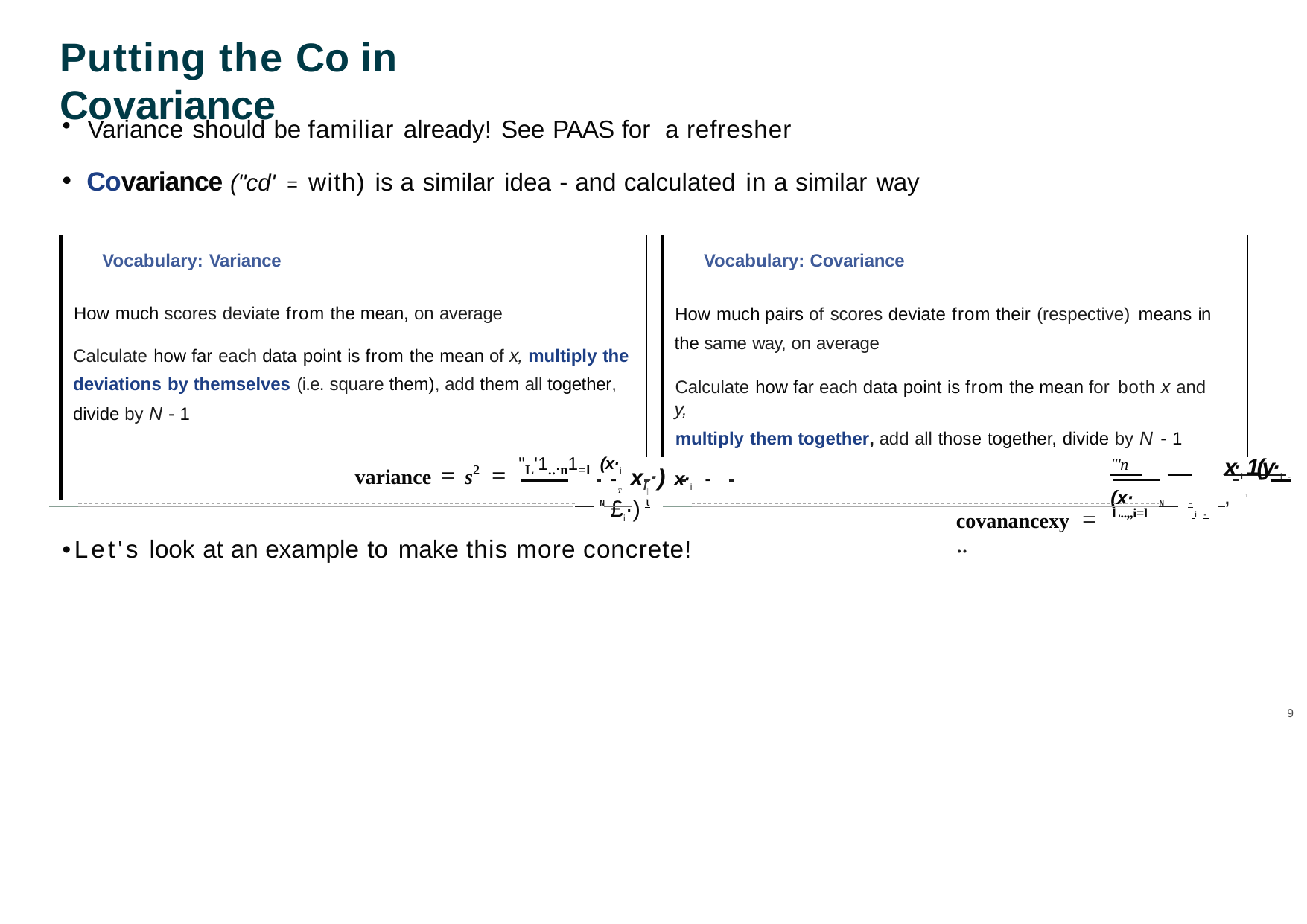

# Putting the Co in Covariance
Variance should be familiar already! See PAAS for a refresher
Covariance ("cd' = with) is a similar idea - and calculated in a similar way

Vocabulary: Variance
Vocabulary: Covariance

How much pairs of scores deviate from their (respective) means in the same way, on average

Calculate how far each data point is from the mean for both x and y,
multiply them together, add all those together, divide by N - 1
How much scores deviate from the mean, on average
Calculate how far each data point is from the mean of x, multiply the deviations by themselves (i.e. square them), add them all together, divide by N - 1
-  xr·) x·i  -  £i·)
x·i 1(y·i - ,
"'n	(x·
covanancexy = L..,,i=l	 i - 	..
variance = s2 = "L'1...n1=l (x·i
T
N

I
l
1
N-

•Let's look at an example to make this more concrete!
9